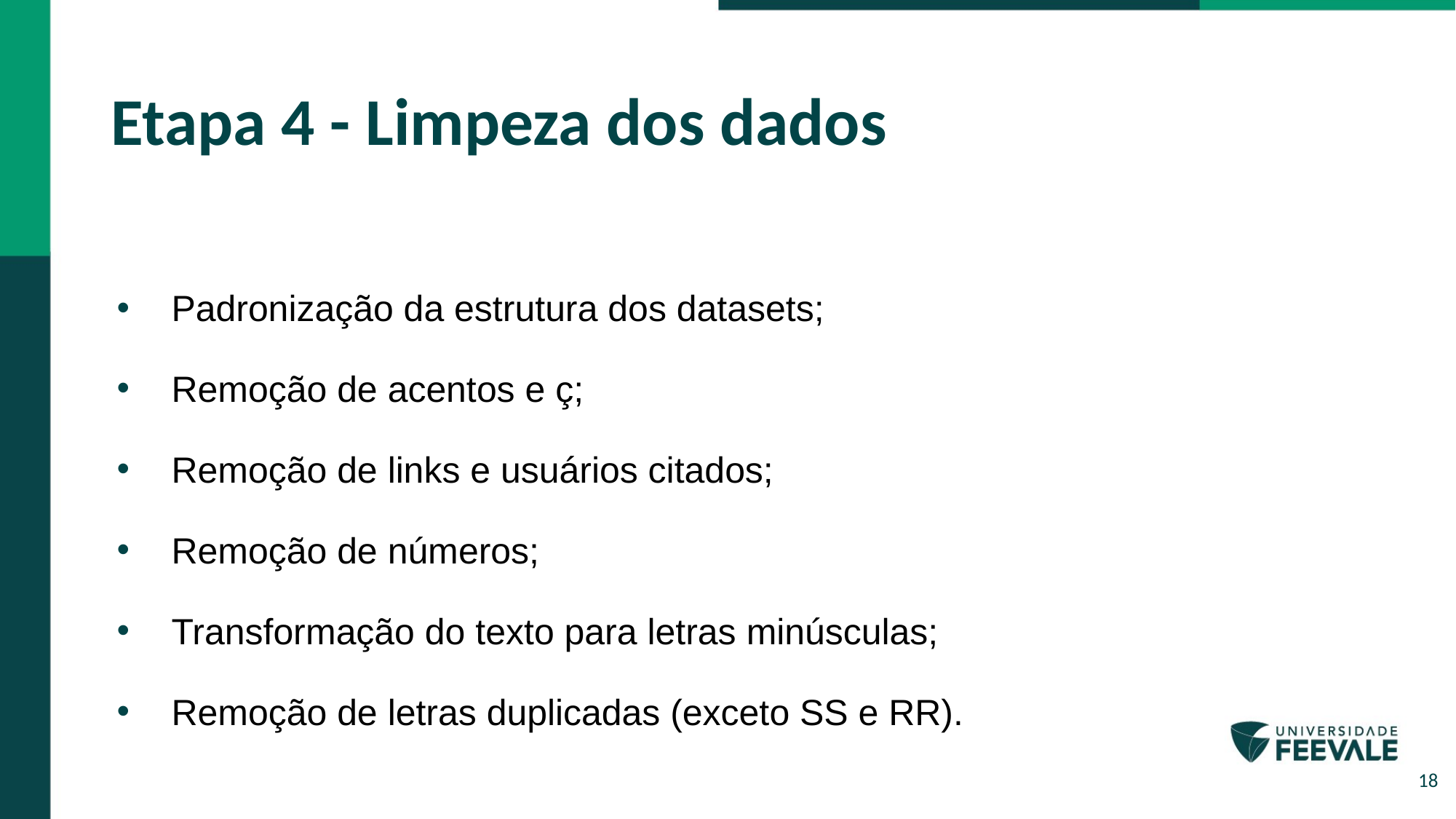

Etapa 4 - Limpeza dos dados
Padronização da estrutura dos datasets;
Remoção de acentos e ç;
Remoção de links e usuários citados;
Remoção de números;
Transformação do texto para letras minúsculas;
Remoção de letras duplicadas (exceto SS e RR).

18